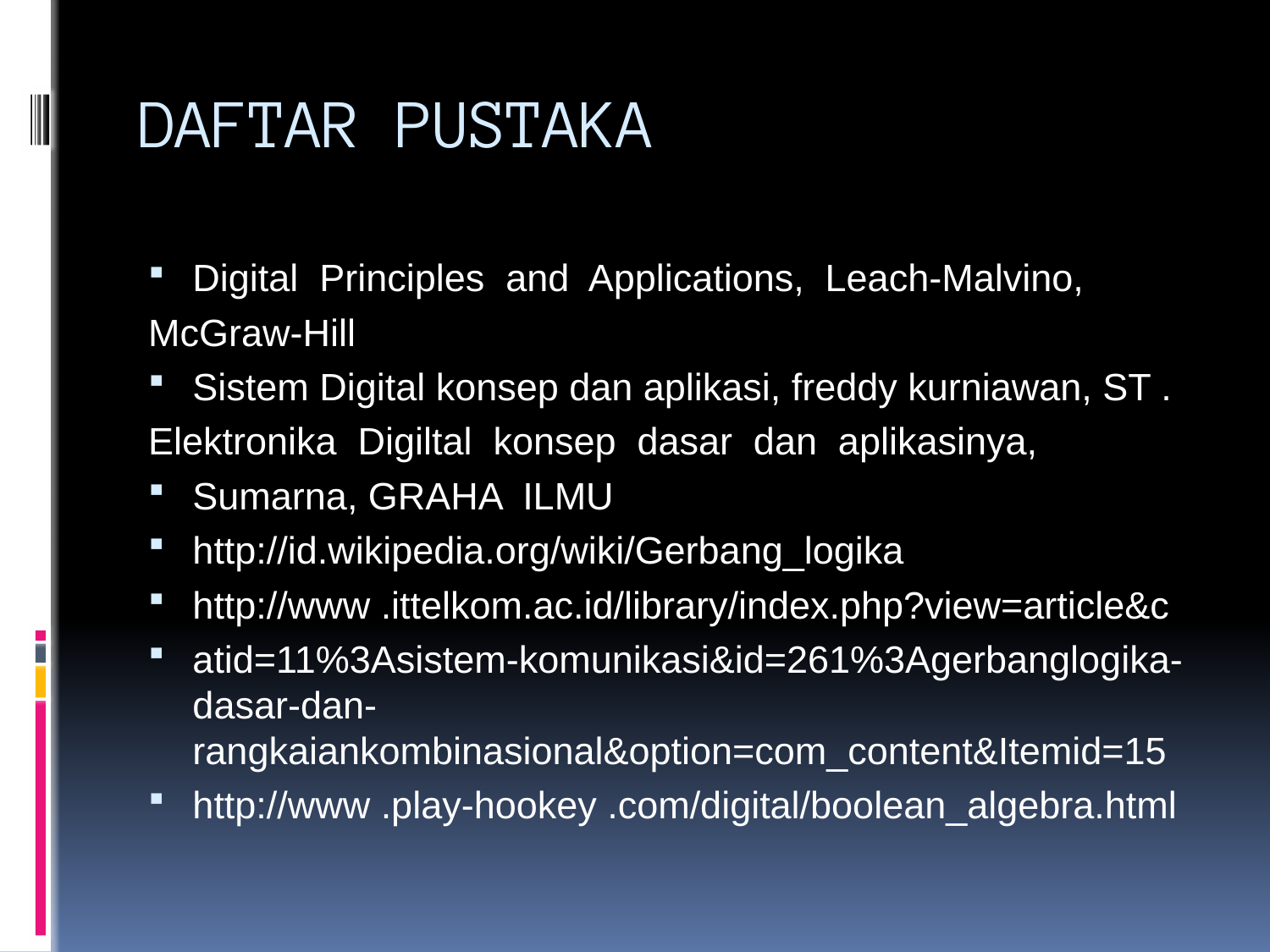

# DAFTAR PUSTAKA
Digital  Principles  and  Applications,  Leach-Malvino,
McGraw-Hill
Sistem Digital konsep dan aplikasi, freddy kurniawan, ST .
Elektronika  Digiltal  konsep  dasar  dan  aplikasinya,
Sumarna, GRAHA  ILMU
http://id.wikipedia.org/wiki/Gerbang_logika
http://www .ittelkom.ac.id/library/index.php?view=article&c
atid=11%3Asistem-komunikasi&id=261%3Agerbanglogika-dasar-dan-rangkaiankombinasional&option=com_content&Itemid=15
http://www .play-hookey .com/digital/boolean_algebra.html